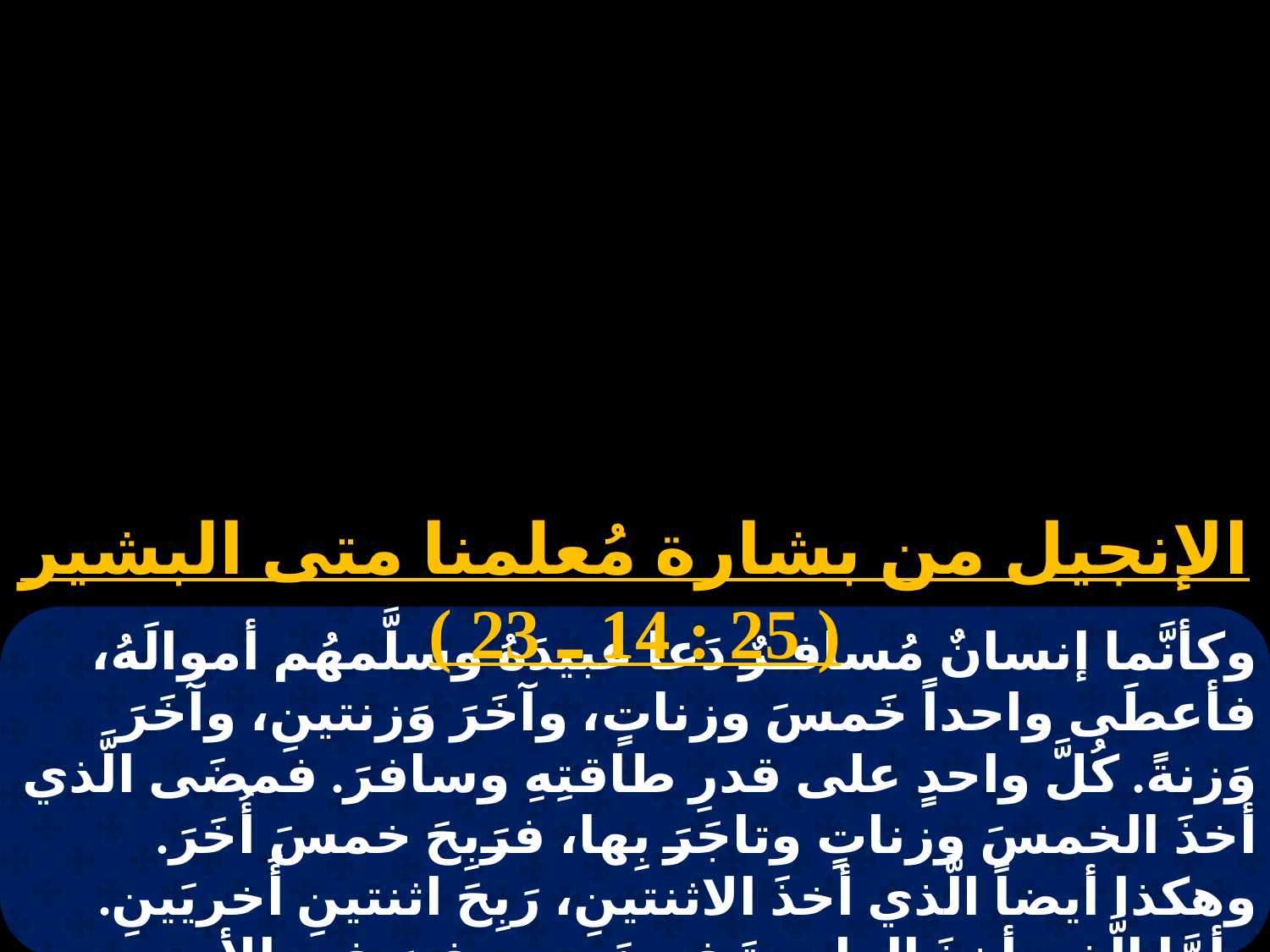

الإنجيل من بشارة مُعلمنا متى البشير ( 25 : 14 ـ 23 )
وكأنَّما إنسانٌ مُسافـرٌ دَعا عبيدَهُ وسلَّمهُم أموالَهُ، فأعطَى واحداً خَمسَ وزناتٍ، وآخَرَ وَزنتينِ، وآخَرَ وَزنةً. كُلَّ واحدٍ على قدرِ طاقتِهِ وسافرَ. فمضَى الَّذي أخذَ الخمسَ وزناتٍ وتاجَرَ بِها، فرَبِحَ خمسَ أُخَرَ. وهكذا أيضاً الَّذي أخذَ الاثنتينِ، رَبِحَ اثنتينِ أُخريَينِ. وأمَّا الَّذي أخذَ الواحدةَ فمضَى وحفـرَ في الأرضِ وأخفى فضَّةَ سـيِّدهِ. وبعدَ زمانٍ طويلٍ جاءَ سـيِّدُ أُولئكَ العبيدِ وحاسبهُمْ.